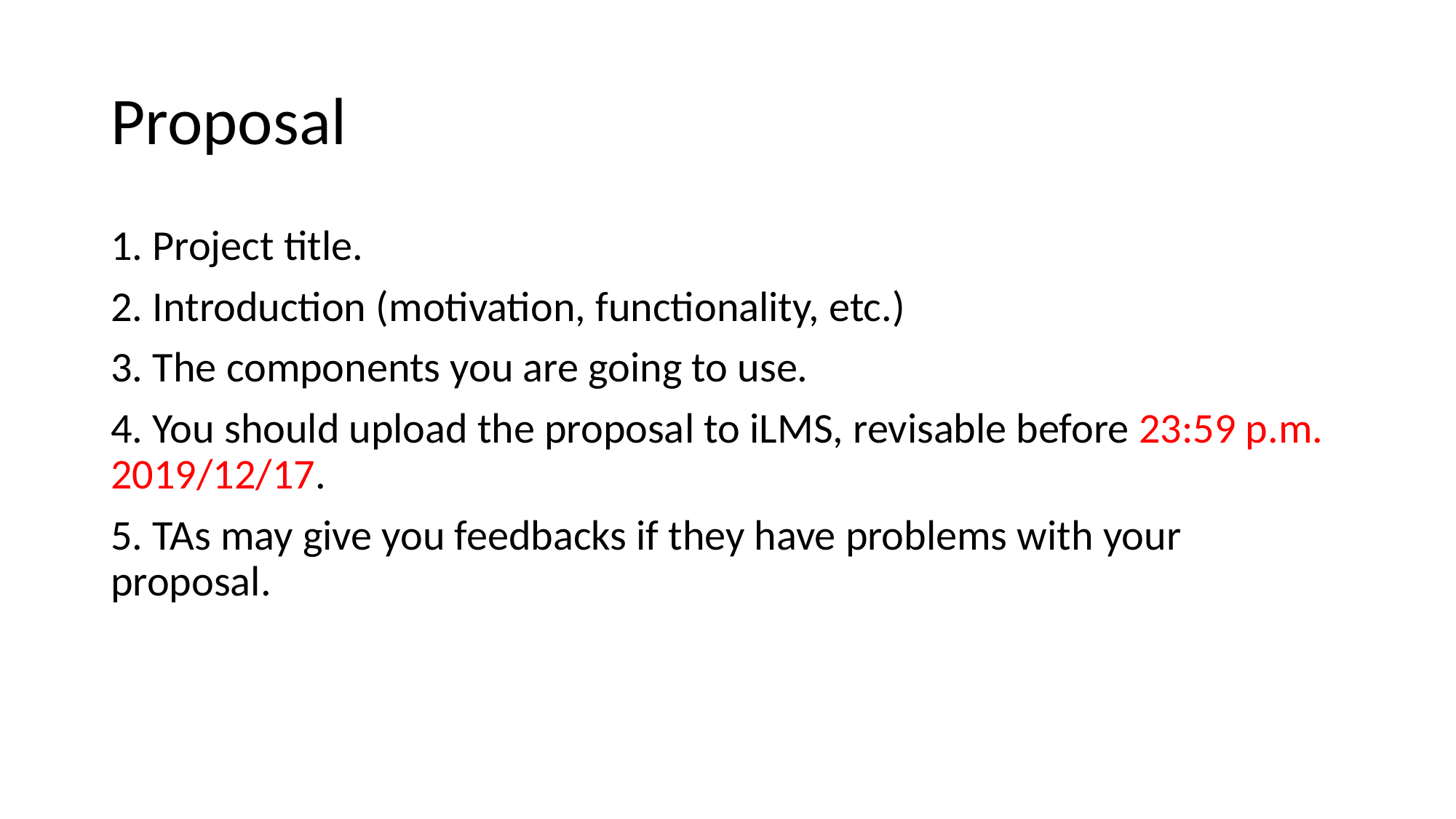

# Proposal
1. Project title.
2. Introduction (motivation, functionality, etc.)
3. The components you are going to use.
4. You should upload the proposal to iLMS, revisable before 23:59 p.m. 2019/12/17.
5. TAs may give you feedbacks if they have problems with your proposal.